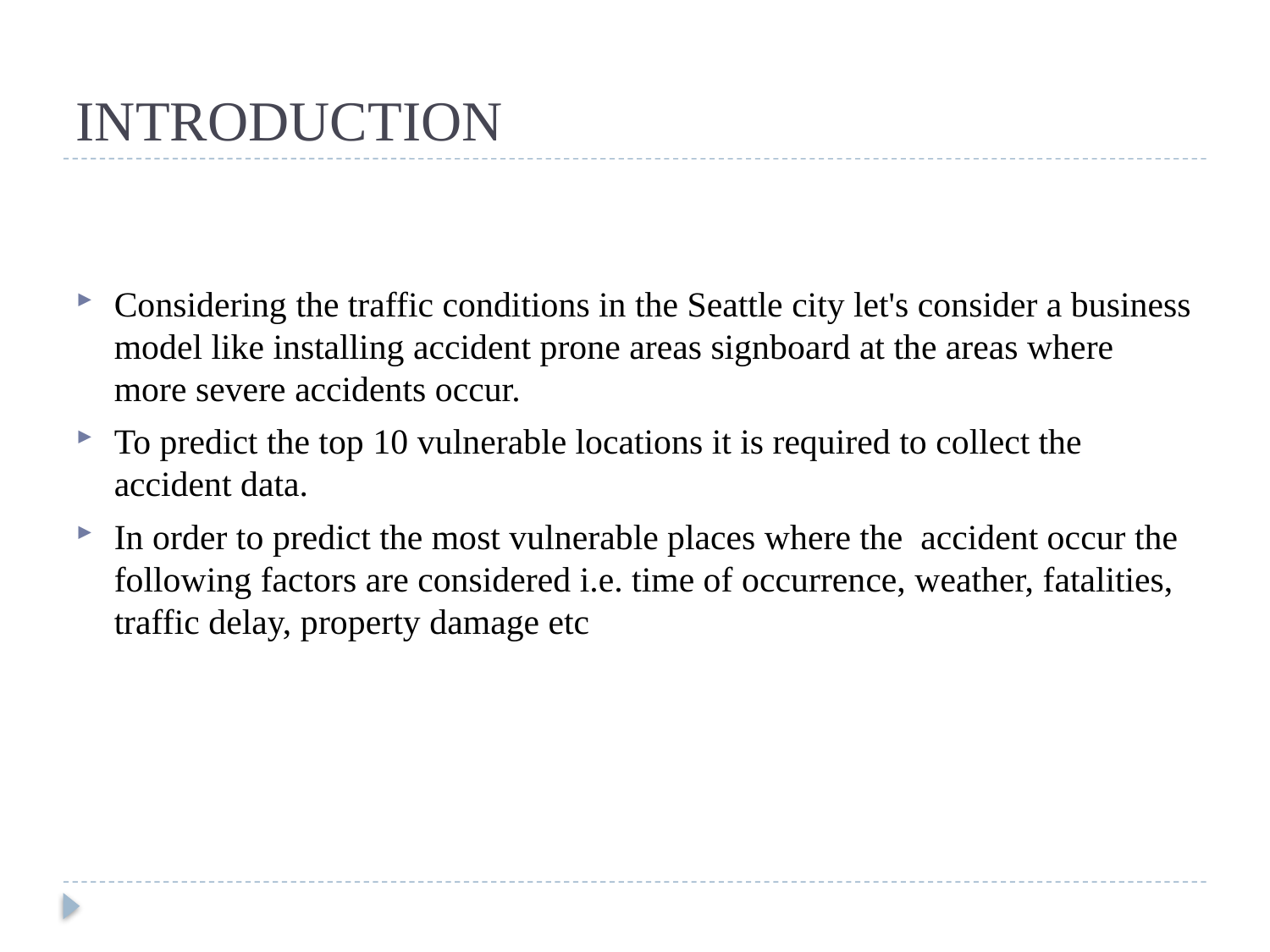

# INTRODUCTION
Considering the traffic conditions in the Seattle city let's consider a business model like installing accident prone areas signboard at the areas where more severe accidents occur.
To predict the top 10 vulnerable locations it is required to collect the accident data.
In order to predict the most vulnerable places where the  accident occur the following factors are considered i.e. time of occurrence, weather, fatalities, traffic delay, property damage etc